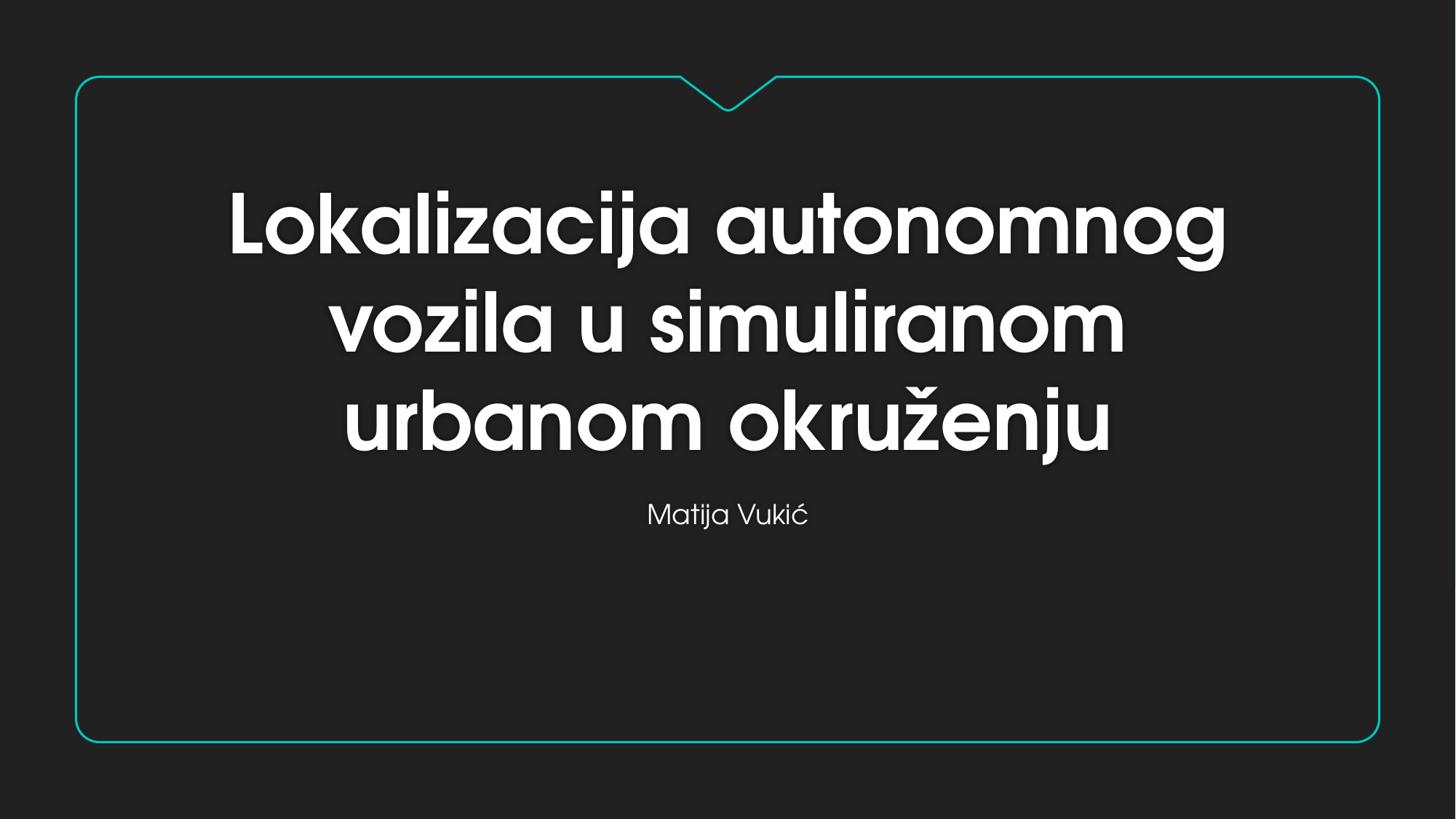

# Lokalizacija autonomnog vozila u simuliranom urbanom okruženju
Matija Vukić